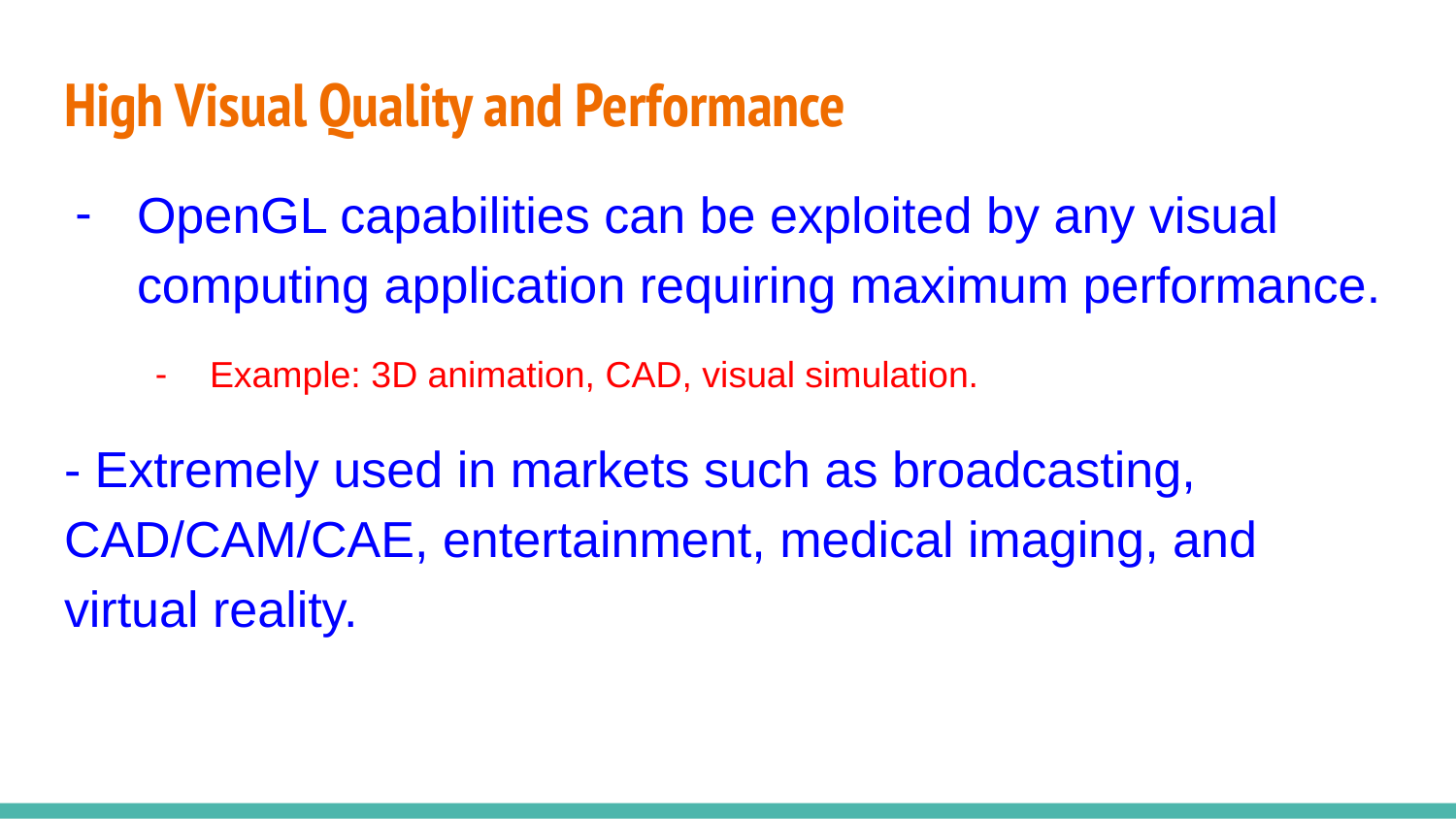

# High Visual Quality and Performance
OpenGL capabilities can be exploited by any visual computing application requiring maximum performance.
Example: 3D animation, CAD, visual simulation.
- Extremely used in markets such as broadcasting, CAD/CAM/CAE, entertainment, medical imaging, and virtual reality.